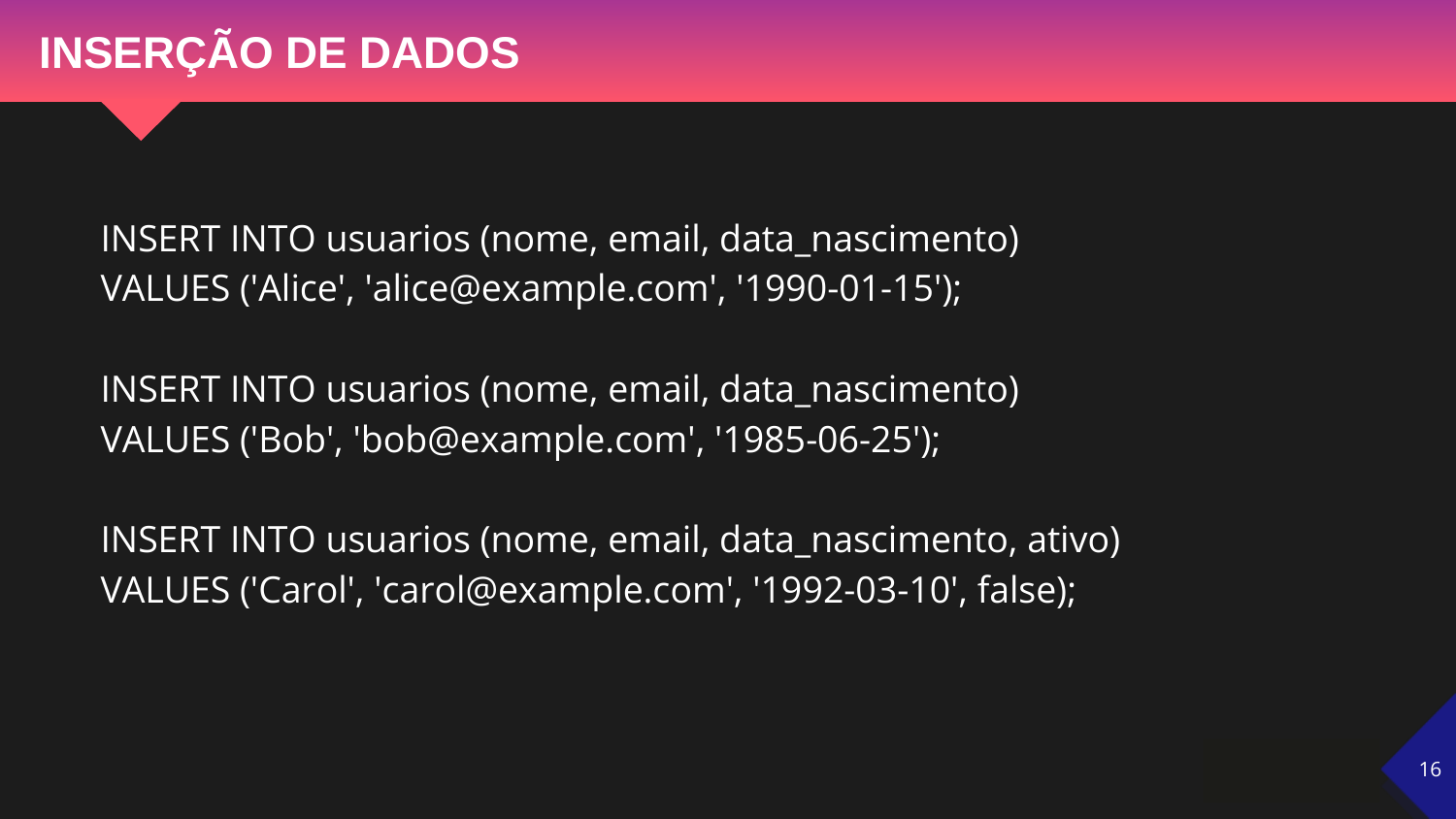

# INSERÇÃO DE DADOS
INSERT INTO usuarios (nome, email, data_nascimento)
VALUES ('Alice', 'alice@example.com', '1990-01-15');

INSERT INTO usuarios (nome, email, data_nascimento)
VALUES ('Bob', 'bob@example.com', '1985-06-25');

INSERT INTO usuarios (nome, email, data_nascimento, ativo)
VALUES ('Carol', 'carol@example.com', '1992-03-10', false);
16